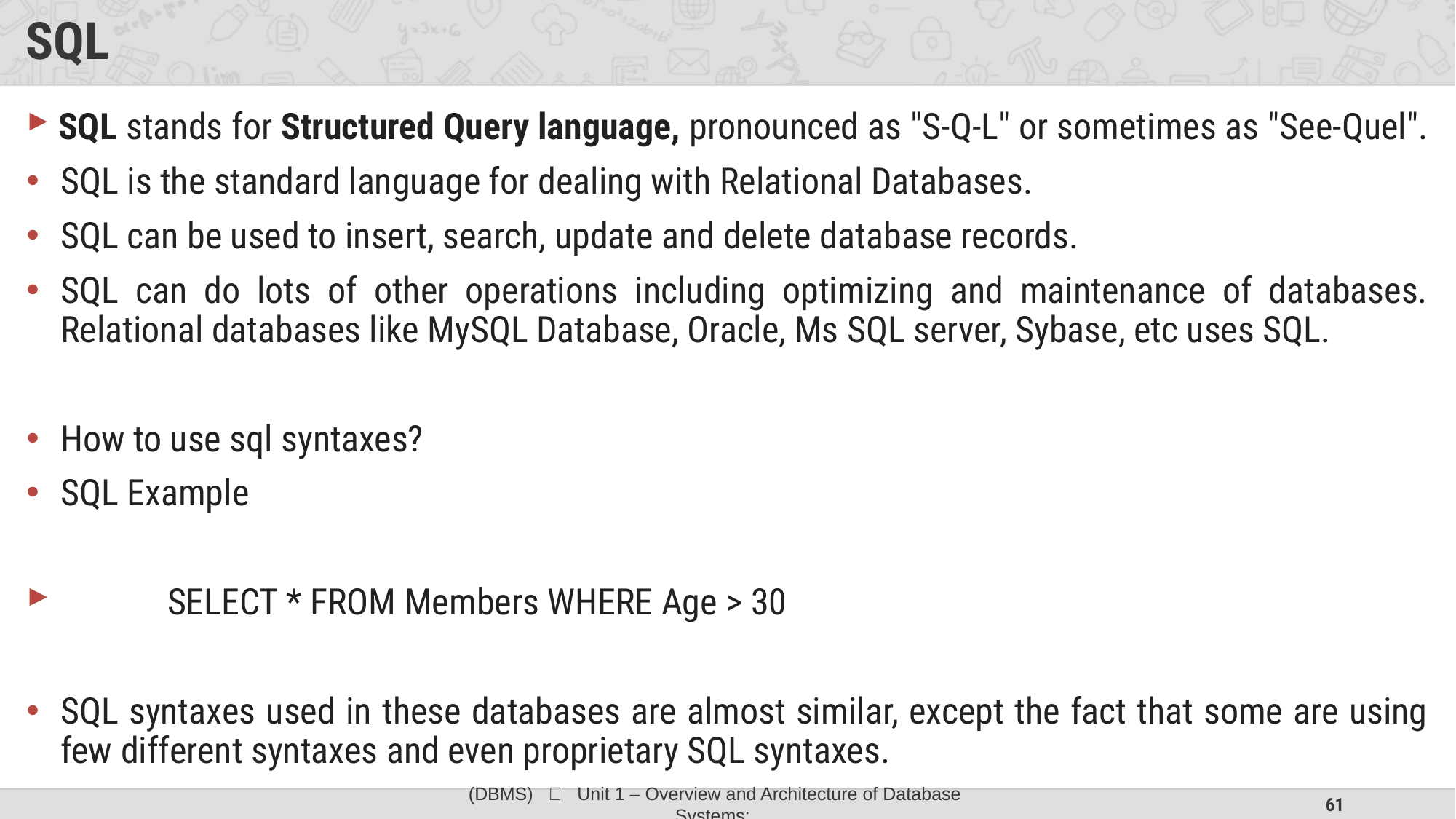

# SQL
SQL stands for Structured Query language, pronounced as "S-Q-L" or sometimes as "See-Quel".
SQL is the standard language for dealing with Relational Databases.
SQL can be used to insert, search, update and delete database records.
SQL can do lots of other operations including optimizing and maintenance of databases. Relational databases like MySQL Database, Oracle, Ms SQL server, Sybase, etc uses SQL.

How to use sql syntaxes?
SQL Example

	SELECT * FROM Members WHERE Age > 30

SQL syntaxes used in these databases are almost similar, except the fact that some are using few different syntaxes and even proprietary SQL syntaxes.